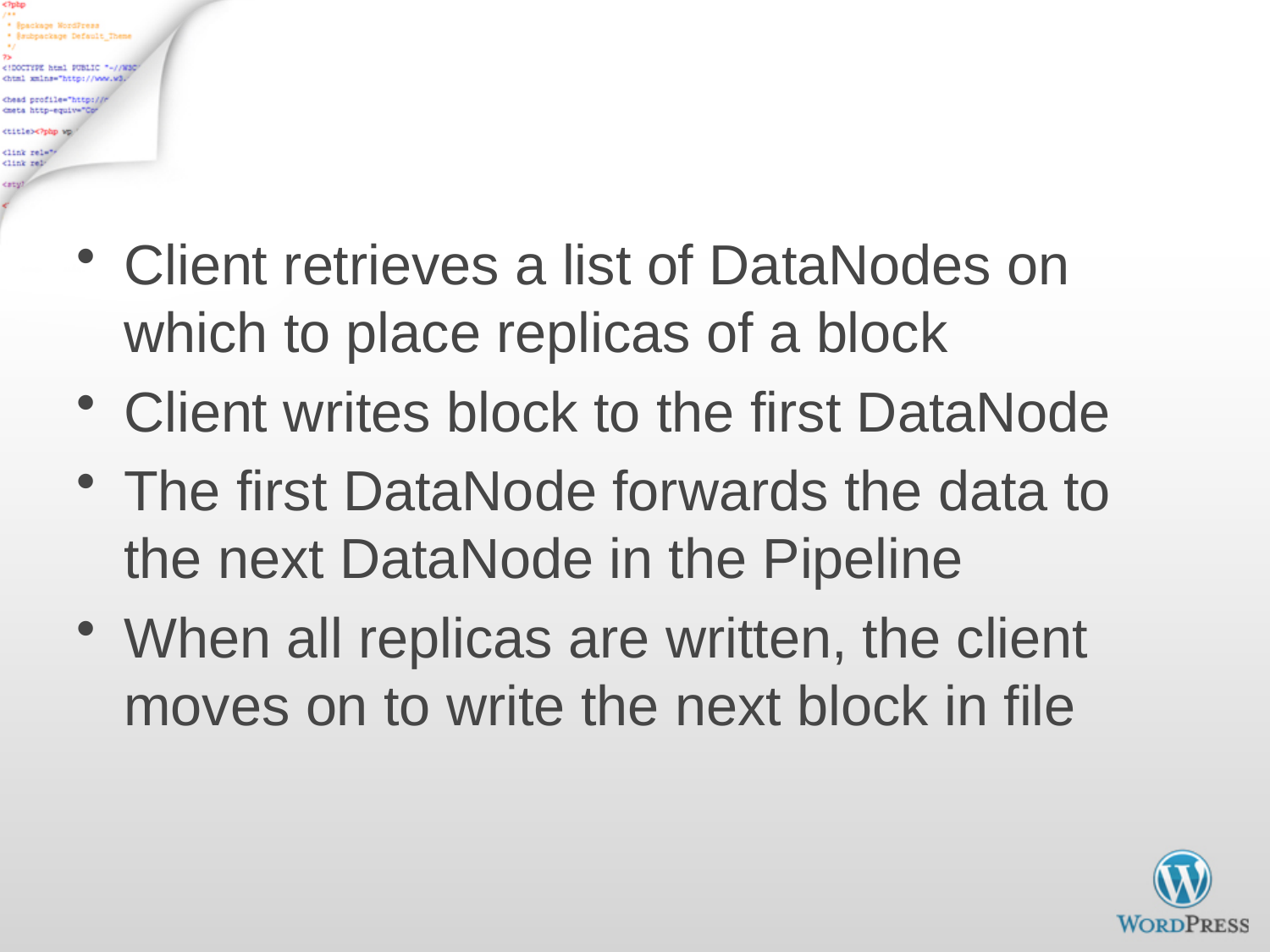

# Data Pipelining
Client retrieves a list of DataNodes on which to place replicas of a block
Client writes block to the first DataNode
The first DataNode forwards the data to the next DataNode in the Pipeline
When all replicas are written, the client moves on to write the next block in file